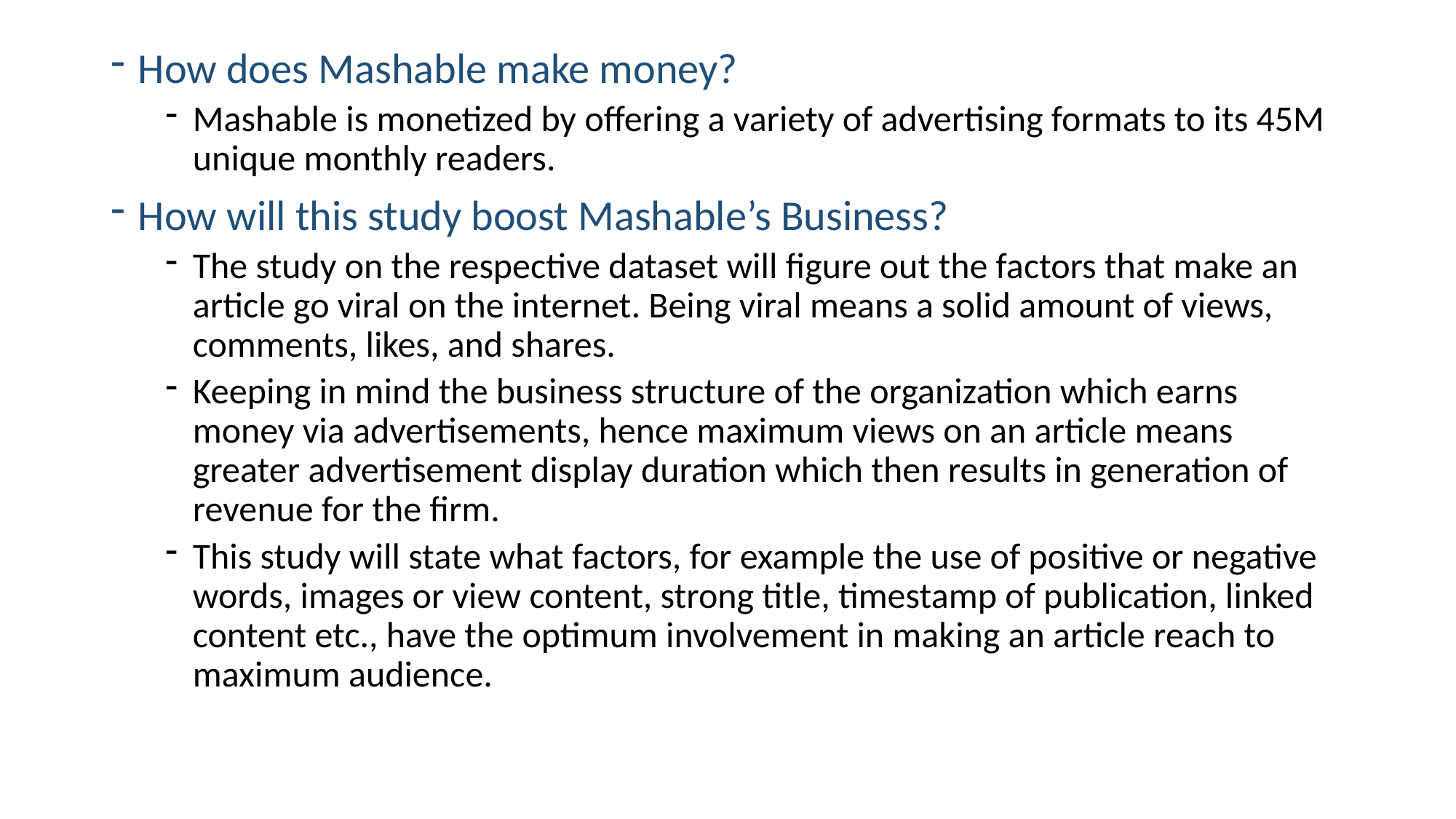

How does Mashable make money?
Mashable is monetized by offering a variety of advertising formats to its 45M unique monthly readers.
How will this study boost Mashable’s Business?
The study on the respective dataset will figure out the factors that make an article go viral on the internet. Being viral means a solid amount of views, comments, likes, and shares.
Keeping in mind the business structure of the organization which earns money via advertisements, hence maximum views on an article means greater advertisement display duration which then results in generation of revenue for the firm.
This study will state what factors, for example the use of positive or negative words, images or view content, strong title, timestamp of publication, linked content etc., have the optimum involvement in making an article reach to maximum audience.